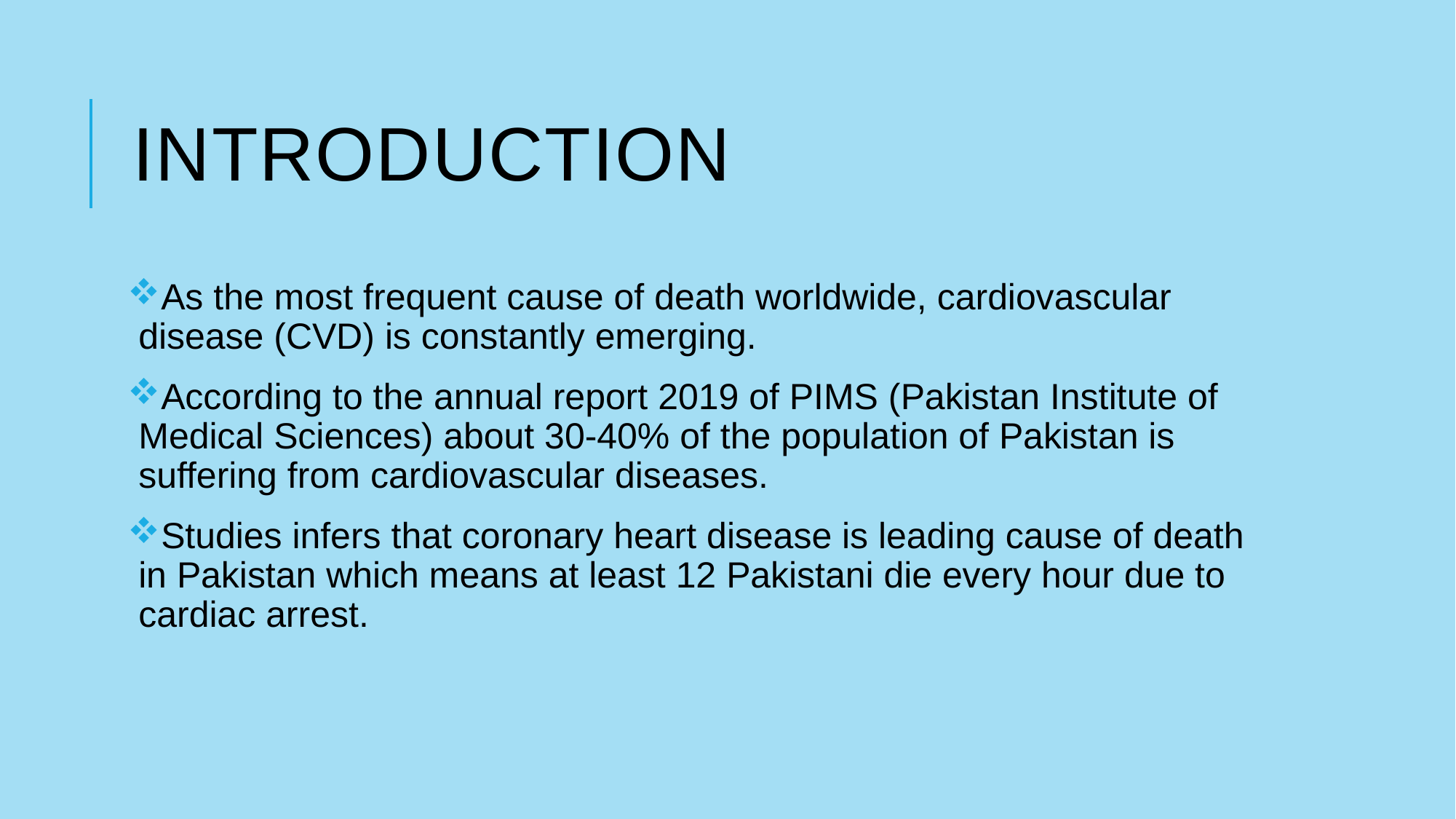

# introduction
As the most frequent cause of death worldwide, cardiovascular disease (CVD) is constantly emerging.
According to the annual report 2019 of PIMS (Pakistan Institute of Medical Sciences) about 30-40% of the population of Pakistan is suffering from cardiovascular diseases.
Studies infers that coronary heart disease is leading cause of death in Pakistan which means at least 12 Pakistani die every hour due to cardiac arrest.